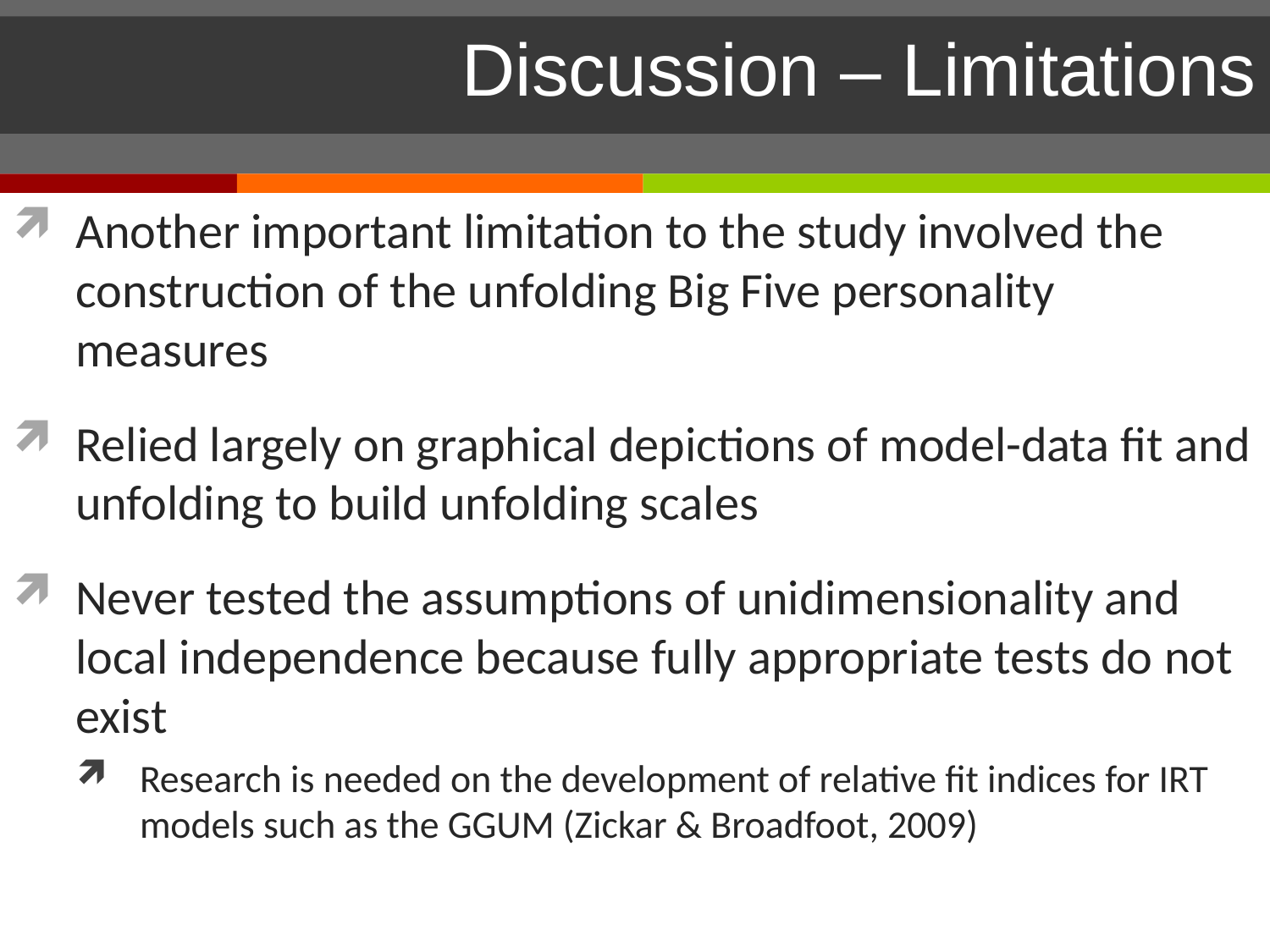

# Discussion – Limitations
Another important limitation to the study involved the construction of the unfolding Big Five personality measures
Relied largely on graphical depictions of model-data fit and unfolding to build unfolding scales
Never tested the assumptions of unidimensionality and local independence because fully appropriate tests do not exist
Research is needed on the development of relative fit indices for IRT models such as the GGUM (Zickar & Broadfoot, 2009)